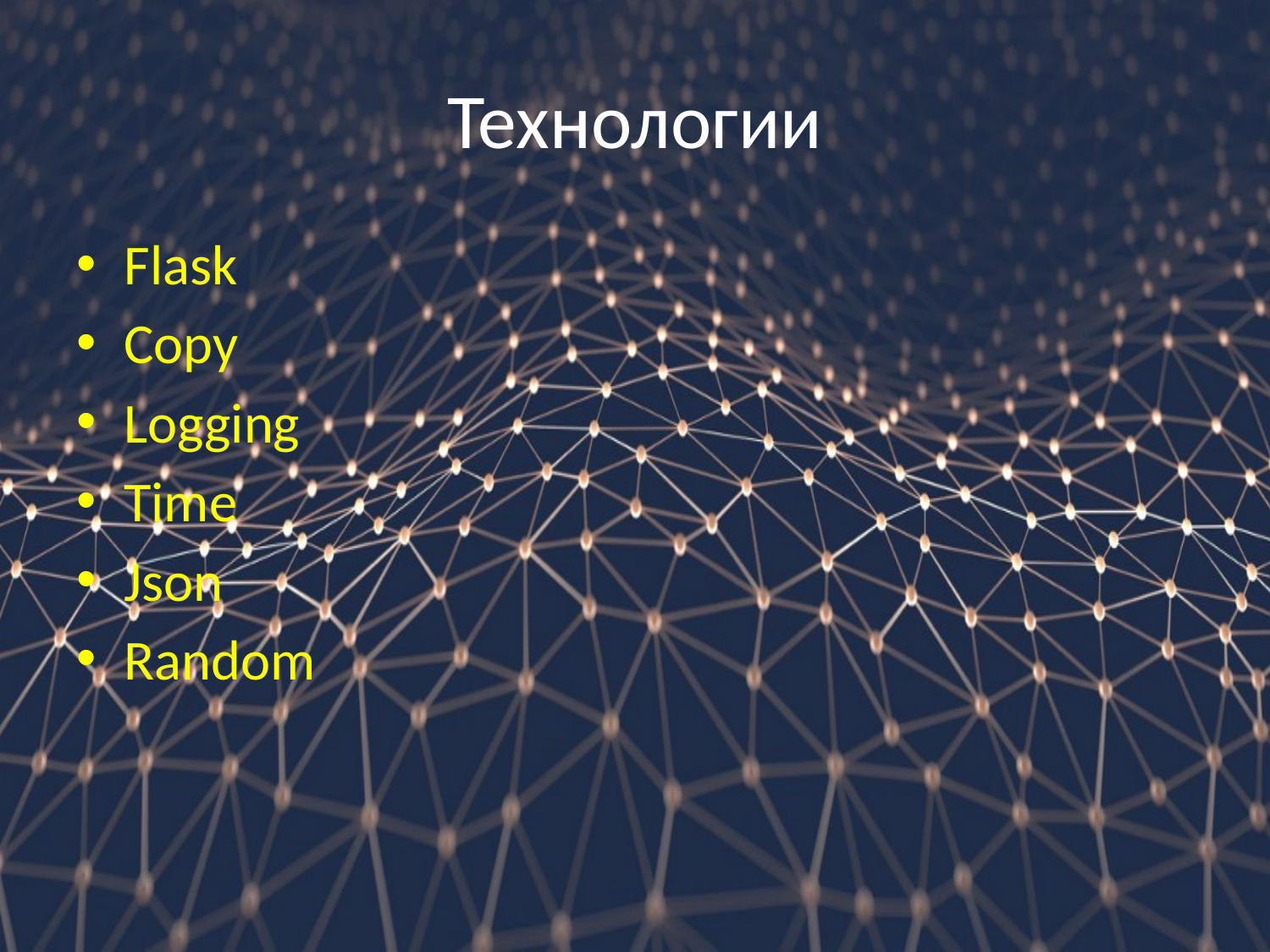

# Технологии
Flask
Copy
Logging
Time
Json
Random